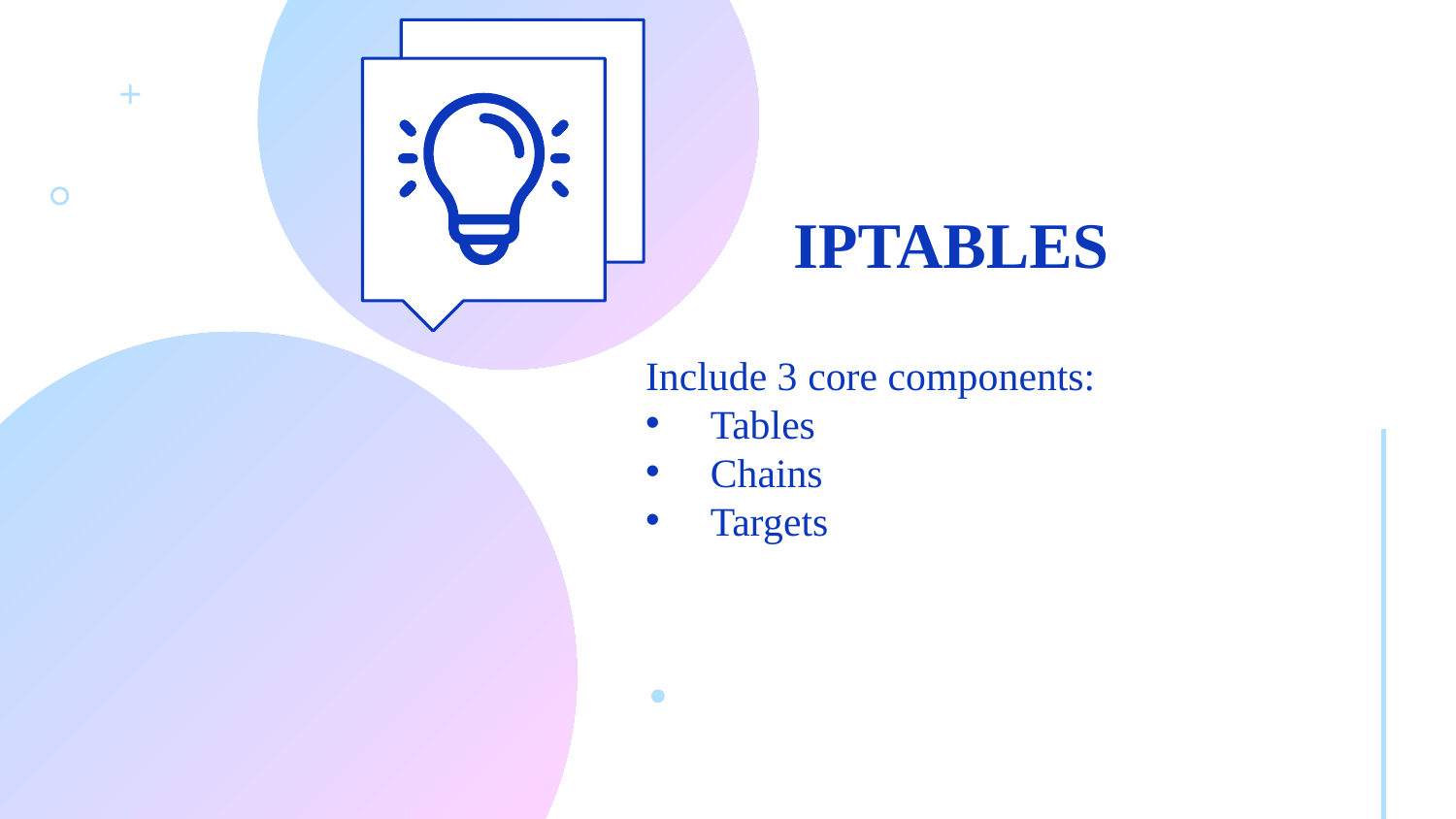

# IPTABLES

Include 3 core components:
 Tables
 Chains
 Targets